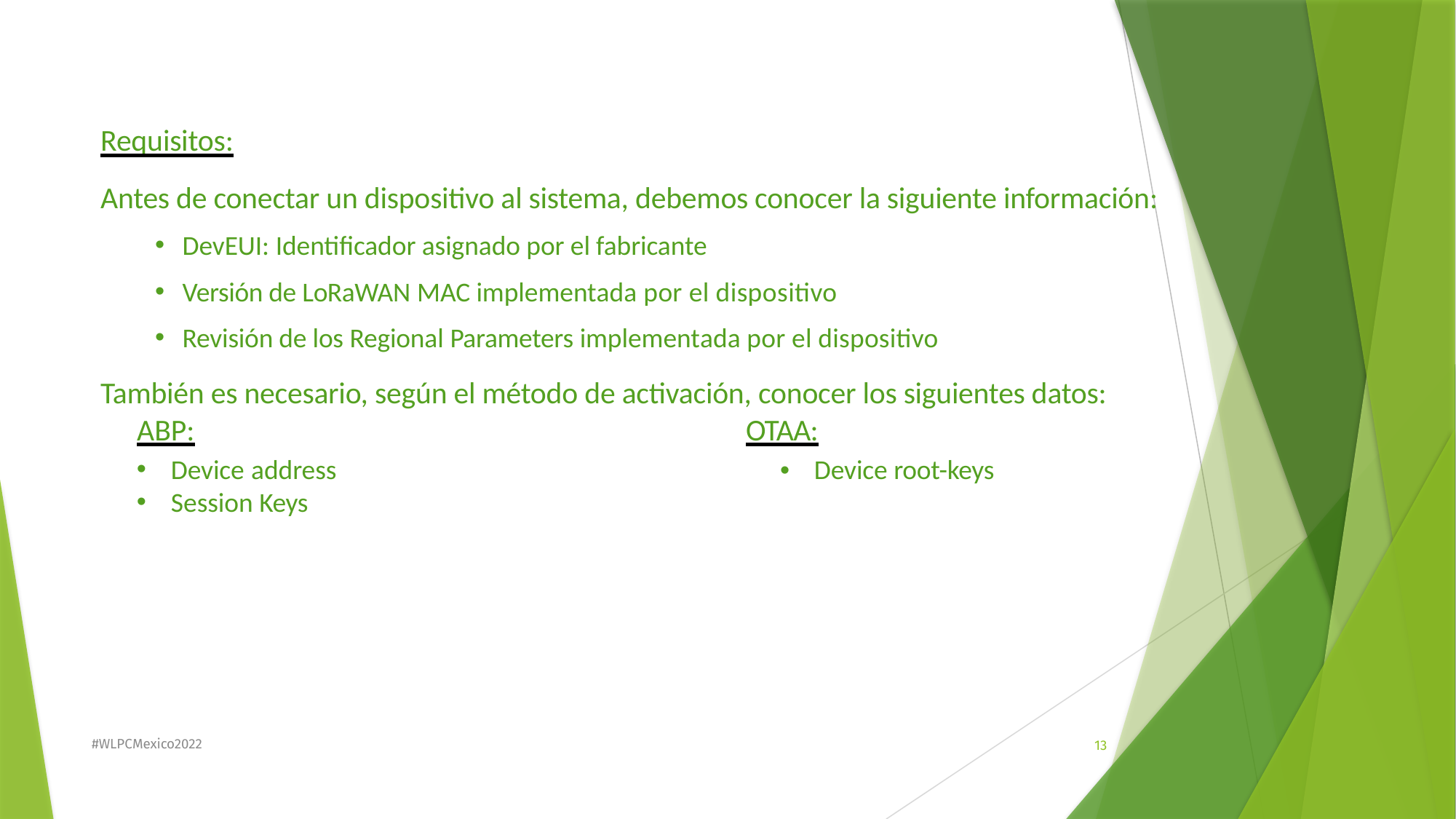

Requisitos:
Antes de conectar un dispositivo al sistema, debemos conocer la siguiente información:
DevEUI: Identificador asignado por el fabricante
Versión de LoRaWAN MAC implementada por el dispositivo
Revisión de los Regional Parameters implementada por el dispositivo
También es necesario, según el método de activación, conocer los siguientes datos:
ABP:	OTAA:
Device address	•	Device root-keys
Session Keys
#WLPCMexico2022
13